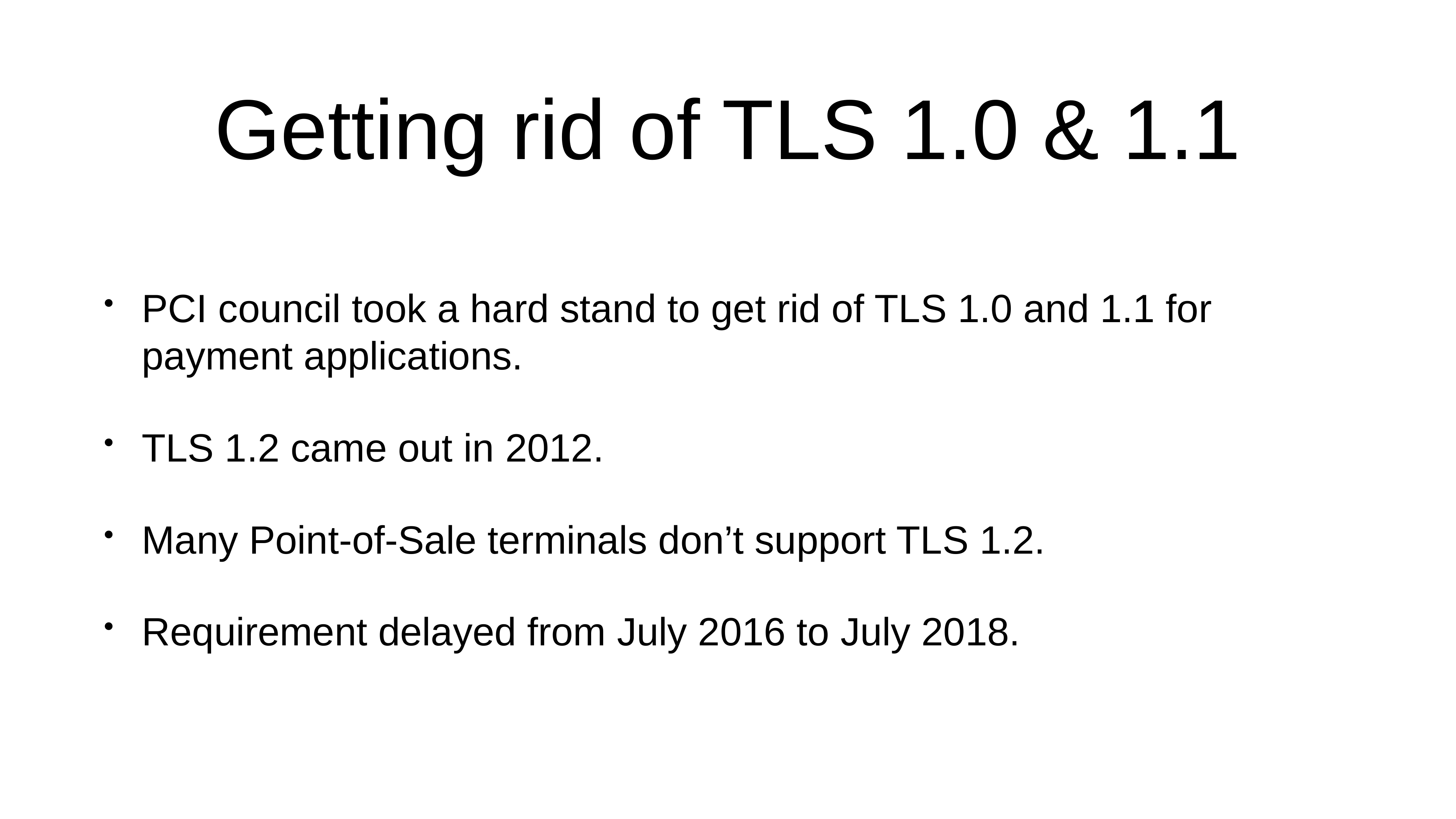

# Getting rid of TLS 1.0 & 1.1
PCI council took a hard stand to get rid of TLS 1.0 and 1.1 for payment applications.
TLS 1.2 came out in 2012.
Many Point-of-Sale terminals don’t support TLS 1.2.
Requirement delayed from July 2016 to July 2018.